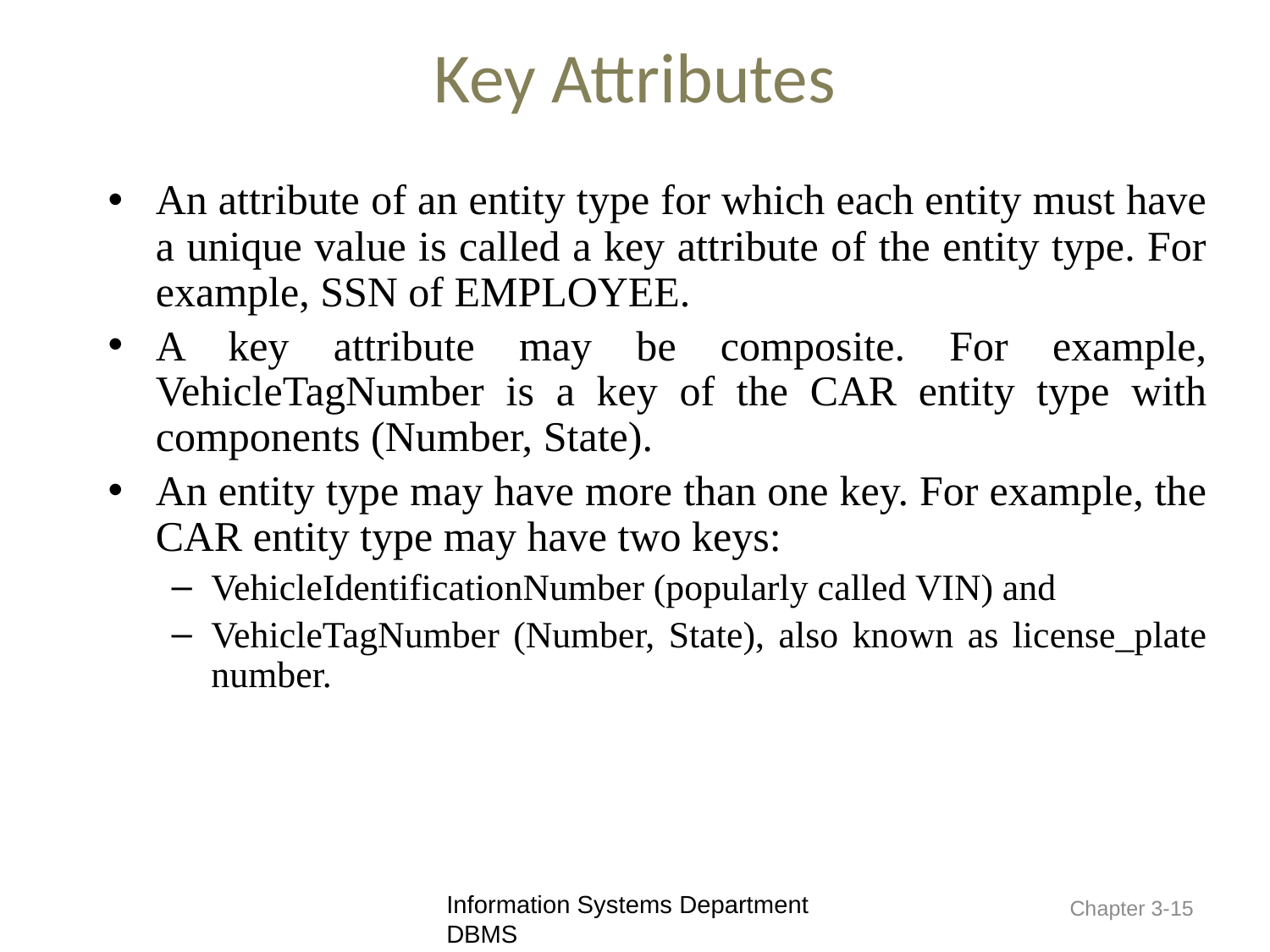

# Key Attributes
An attribute of an entity type for which each entity must have a unique value is called a key attribute of the entity type. For example, SSN of EMPLOYEE.
A key attribute may be composite. For example, VehicleTagNumber is a key of the CAR entity type with components (Number, State).
An entity type may have more than one key. For example, the CAR entity type may have two keys:
VehicleIdentificationNumber (popularly called VIN) and
VehicleTagNumber (Number, State), also known as license_plate number.
Information Systems Department DBMS
Chapter 3-15